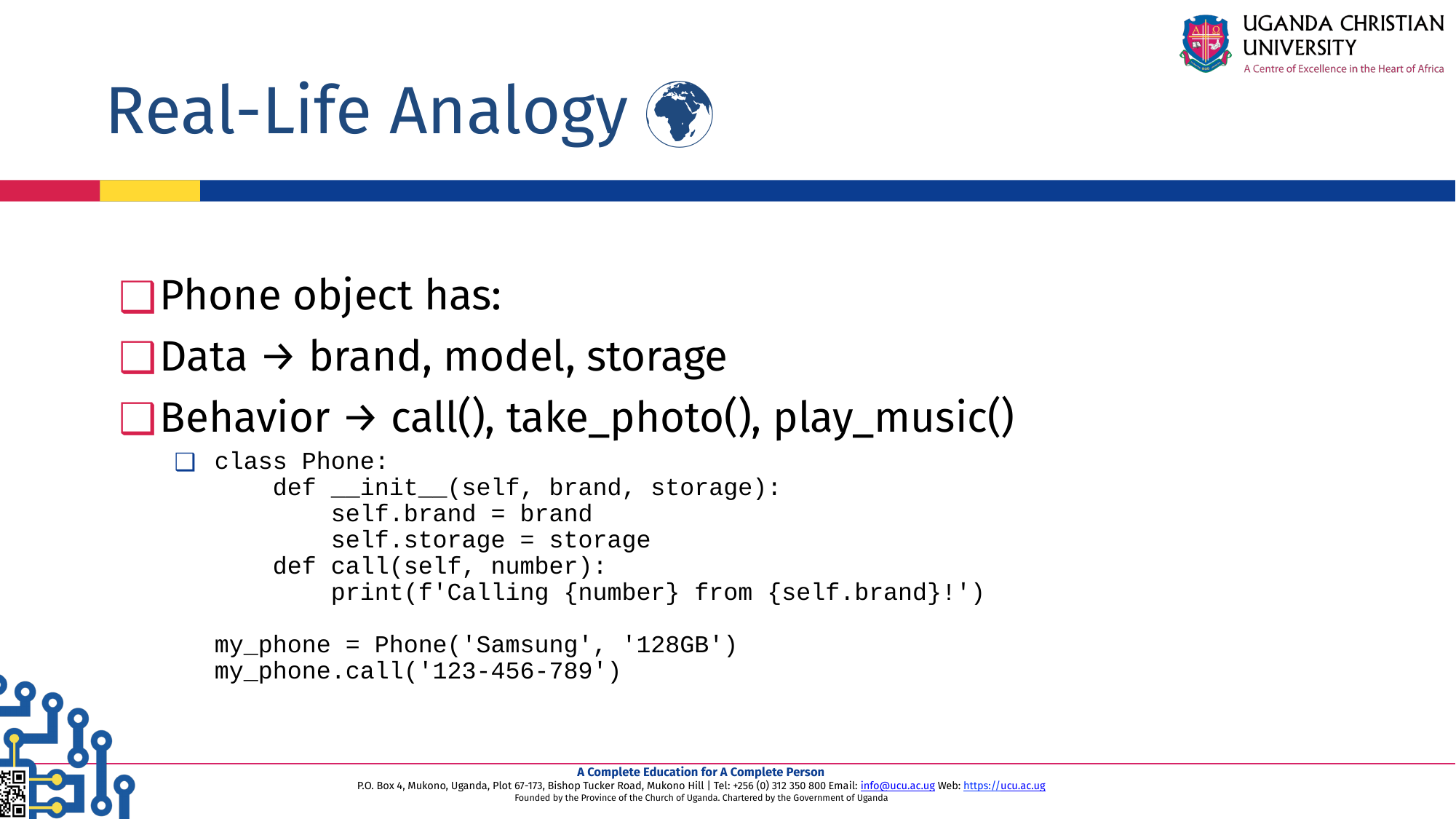

# Real-Life Analogy 🌍

Phone object has:
Data → brand, model, storage
Behavior → call(), take_photo(), play_music()
class Phone:
    def __init__(self, brand, storage):
        self.brand = brand
        self.storage = storage
    def call(self, number):
        print(f'Calling {number} from {self.brand}!')
my_phone = Phone('Samsung', '128GB')
my_phone.call('123-456-789')